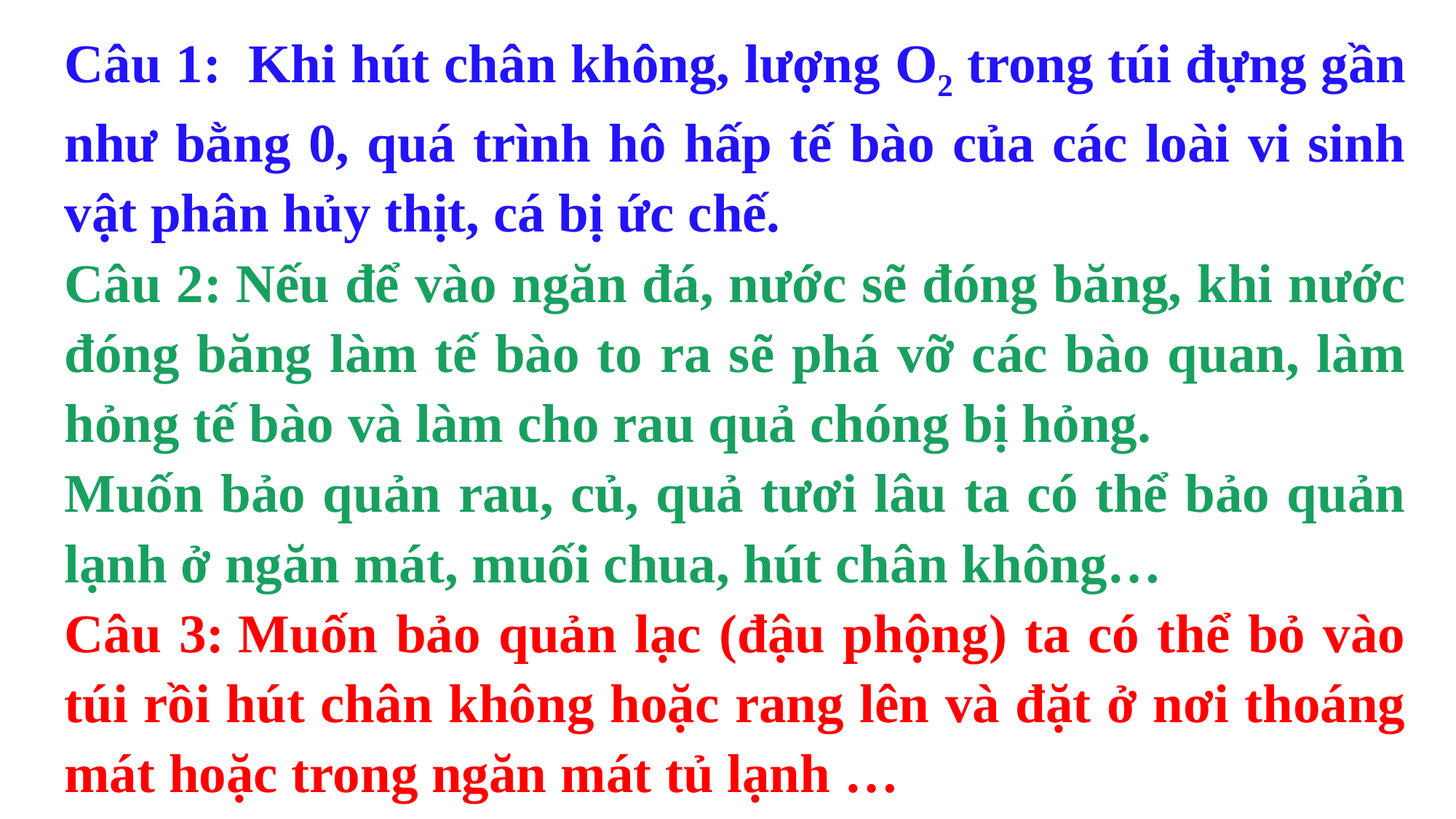

Câu 1:  Khi hút chân không, lượng O2 trong túi đựng gần như bằng 0, quá trình hô hấp tế bào của các loài vi sinh vật phân hủy thịt, cá bị ức chế.
Câu 2: Nếu để vào ngăn đá, nước sẽ đóng băng, khi nước đóng băng làm tế bào to ra sẽ phá vỡ các bào quan, làm hỏng tế bào và làm cho rau quả chóng bị hỏng.
Muốn bảo quản rau, củ, quả tươi lâu ta có thể bảo quản lạnh ở ngăn mát, muối chua, hút chân không…
Câu 3: Muốn bảo quản lạc (đậu phộng) ta có thể bỏ vào túi rồi hút chân không hoặc rang lên và đặt ở nơi thoáng mát hoặc trong ngăn mát tủ lạnh …